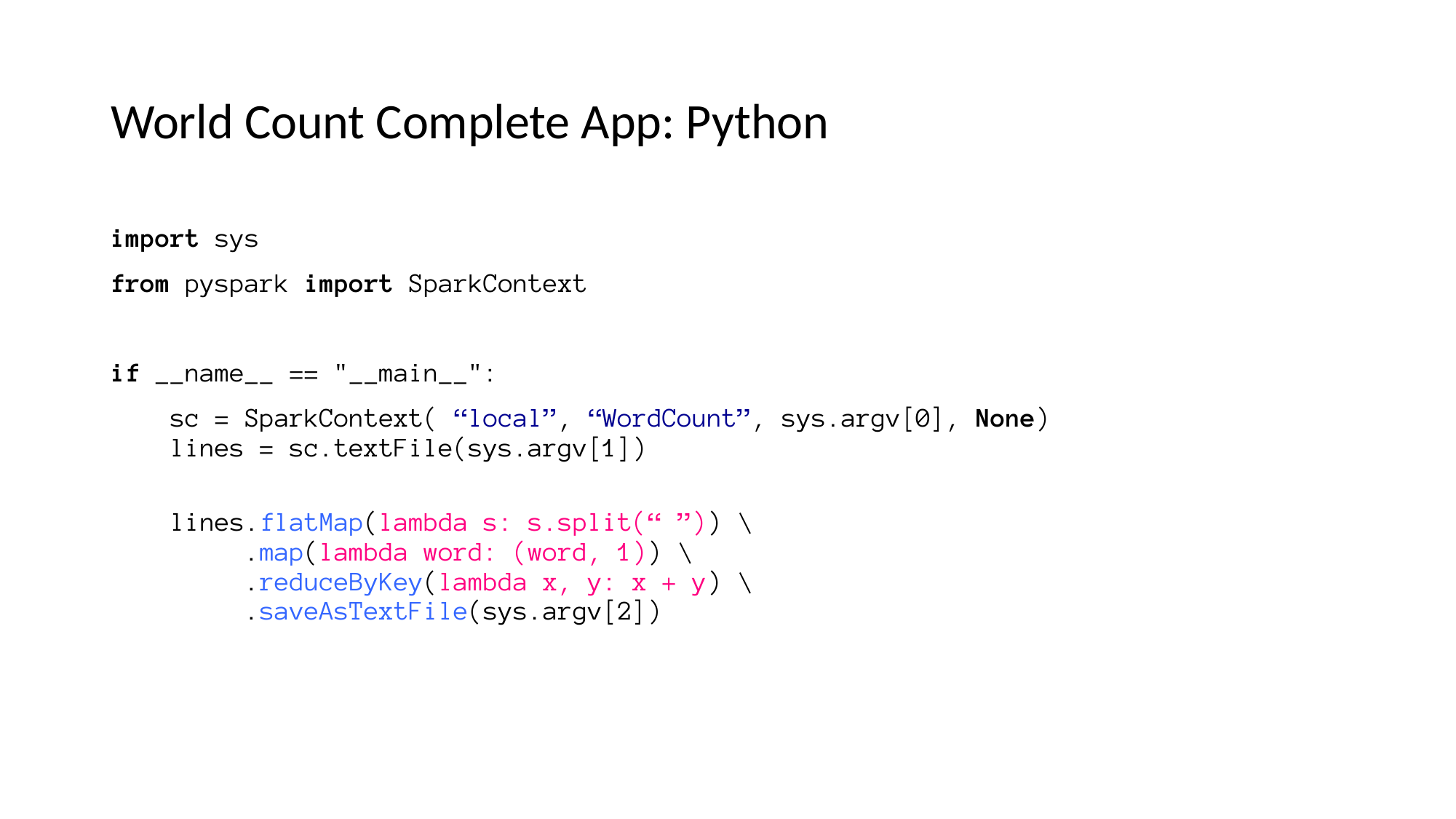

# World Count Complete App: Python
import sys
from pyspark import SparkContext

if __name__ == "__main__":
    sc = SparkContext( “local”, “WordCount”, sys.argv[0], None)
    lines = sc.textFile(sys.argv[1])
    lines.flatMap(lambda s: s.split(“ ”)) \
         .map(lambda word: (word, 1)) \
         .reduceByKey(lambda x, y: x + y) \
         .saveAsTextFile(sys.argv[2])